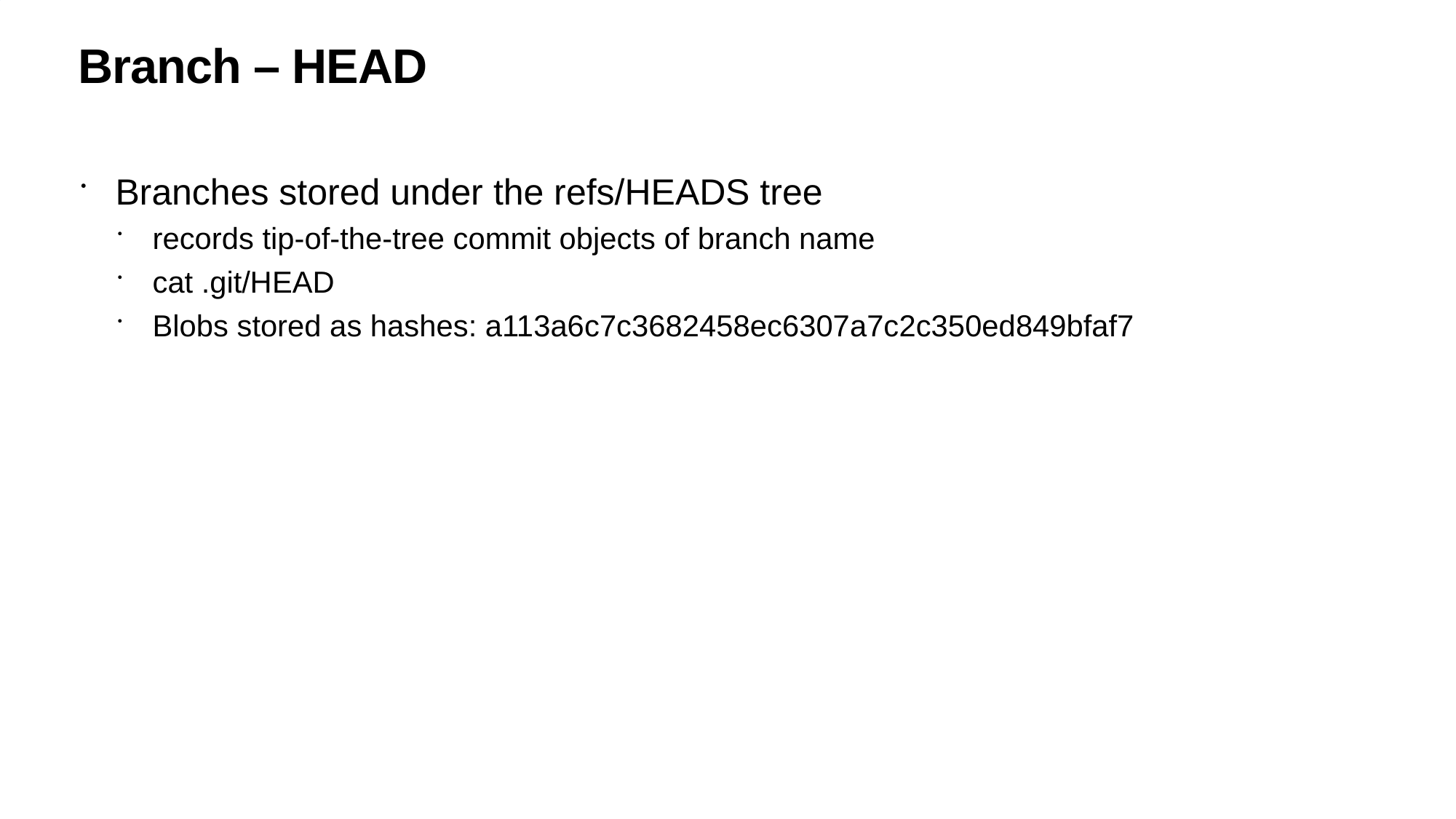

# Branch – HEAD
Branches stored under the refs/HEADS tree
records tip-of-the-tree commit objects of branch name
cat .git/HEAD
Blobs stored as hashes: a113a6c7c3682458ec6307a7c2c350ed849bfaf7